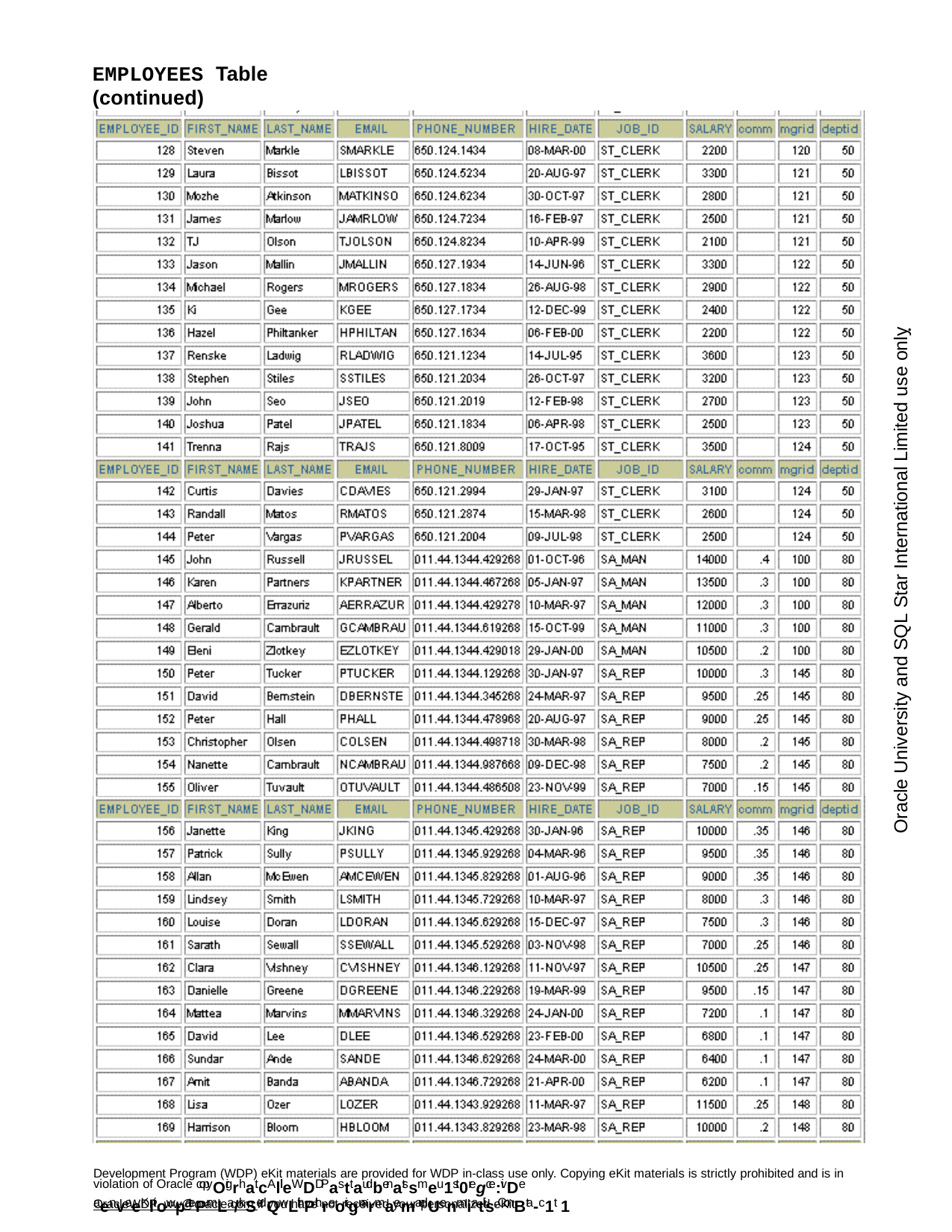

EMPLOYEES Table (continued)

Oracle University and SQL Star International Limited use onlyฺ
Development Program (WDP) eKit materials are provided for WDP in-class use only. Copying eKit materials is strictly prohibited and is in
violation of Oracle copyOrigrhat.cAllleWDDPasttaudbenatssmeu1st0regce:ivDe aenveeKlitowpatePrmLa/rkSedQwLithPthreoir gnarmaemandUenmiatils. ConBta-c1t 1
OracleWDP_ww@oracle.com if you have not received your personalized eKit.